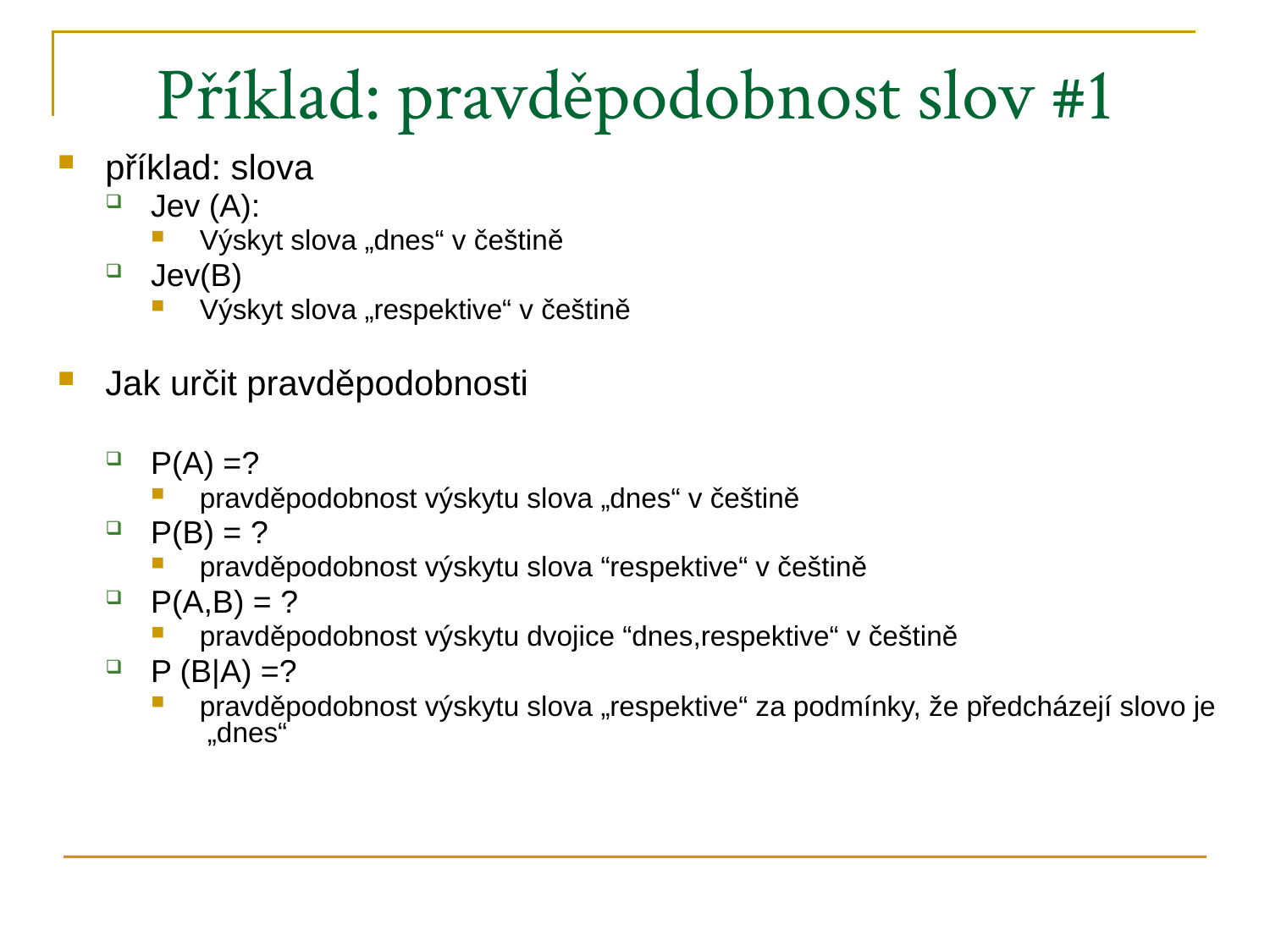

# Příklad: pravděpodobnost slov #1
příklad: slova
Jev (A):
Výskyt slova „dnes“ v češtině
Jev(B)
Výskyt slova „respektive“ v češtině

Jak určit pravděpodobnosti

P(A) =?
pravděpodobnost výskytu slova „dnes“ v češtině
P(B) = ?
pravděpodobnost výskytu slova “respektive“ v češtině
P(A,B) = ?
pravděpodobnost výskytu dvojice “dnes,respektive“ v češtině
P (B|A) =?
pravděpodobnost výskytu slova „respektive“ za podmínky, že předcházejí slovo je  „dnes“